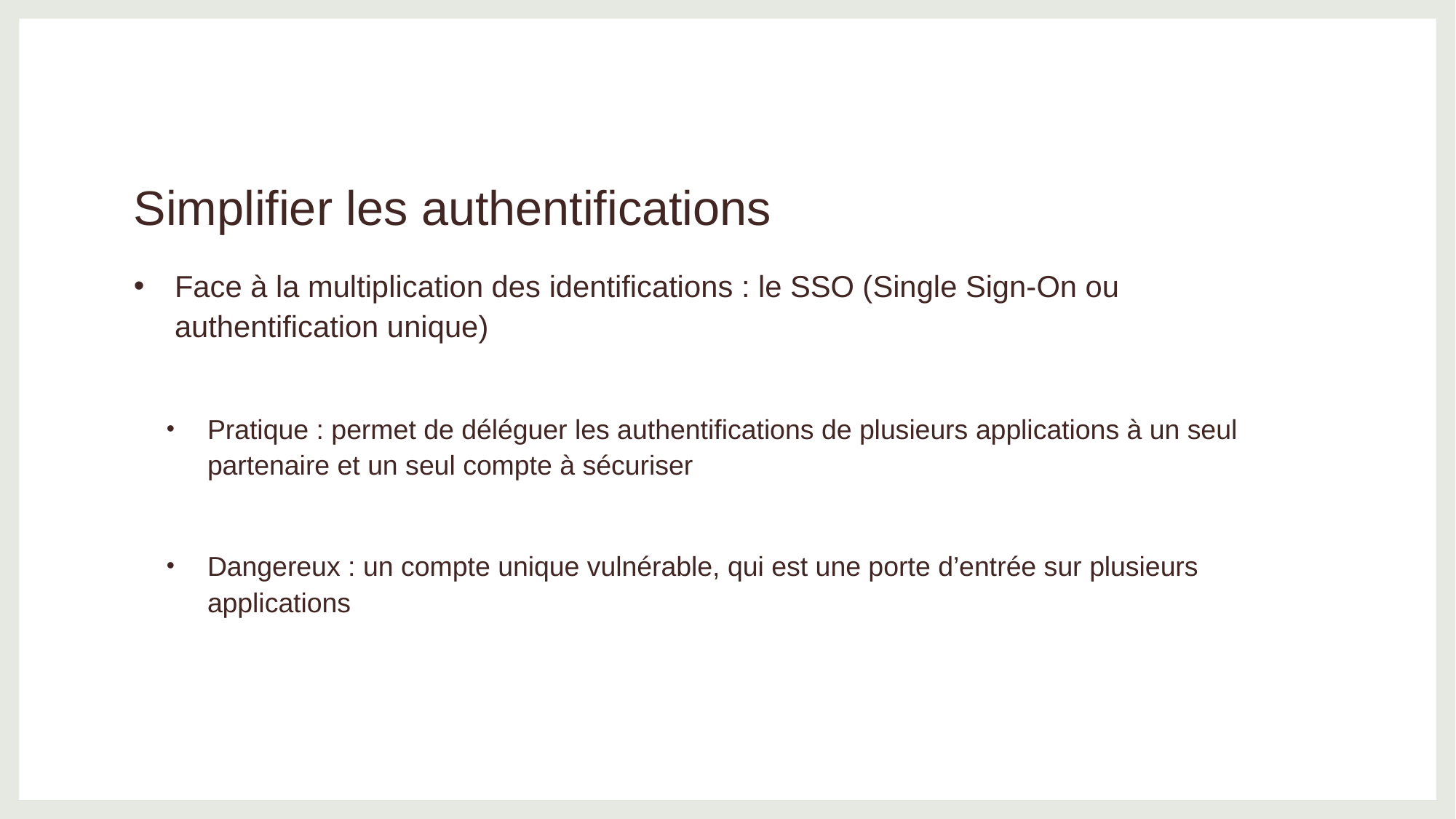

# Simplifier les authentifications
Face à la multiplication des identifications : le SSO (Single Sign-On ou authentification unique)

Pratique : permet de déléguer les authentifications de plusieurs applications à un seul partenaire et un seul compte à sécuriser

Dangereux : un compte unique vulnérable, qui est une porte d’entrée sur plusieurs applications